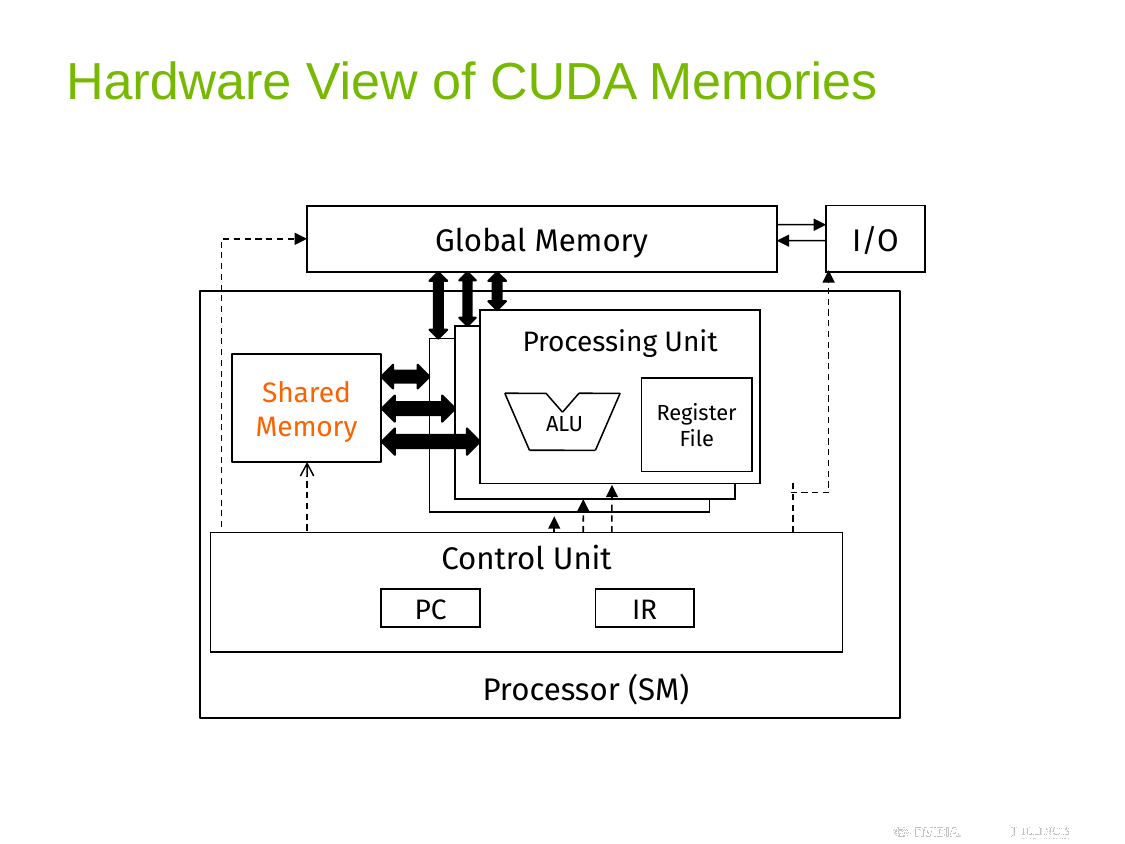

# Hardware View of CUDA Memories
Global Memory
I/O

Processing Unit

Shared Memory

Register
File

ALU

Control Unit

PC
IR
Processor (SM)